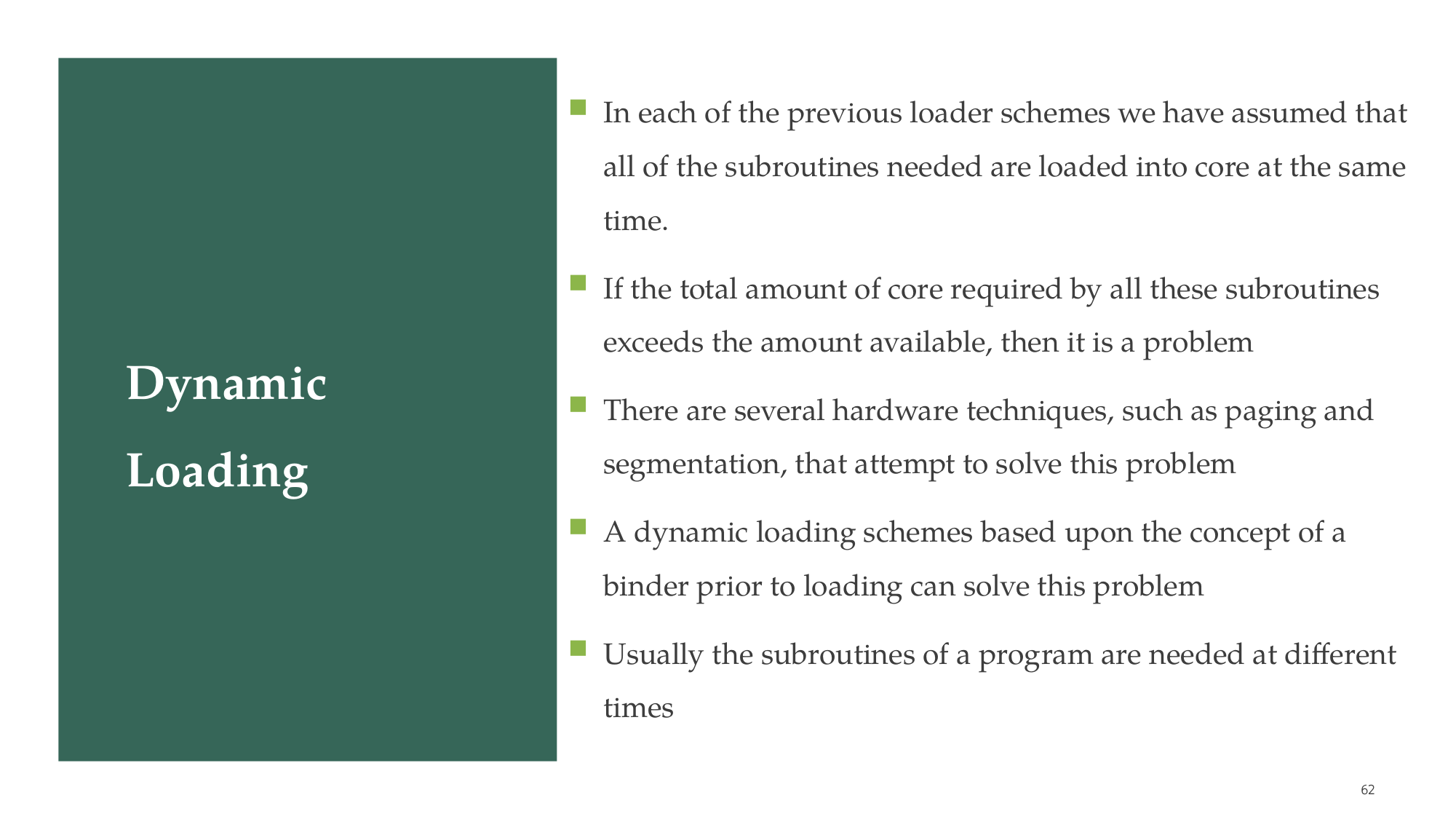

In each of the previous loader schemes we have assumed that all of the subroutines needed are loaded into core at the same time.
If the total amount of core required by all these subroutines exceeds the amount available, then it is a problem
There are several hardware techniques, such as paging and segmentation, that attempt to solve this problem
A dynamic loading schemes based upon the concept of a binder prior to loading can solve this problem
Usually the subroutines of a program are needed at different times

# Dynamic Loading
62